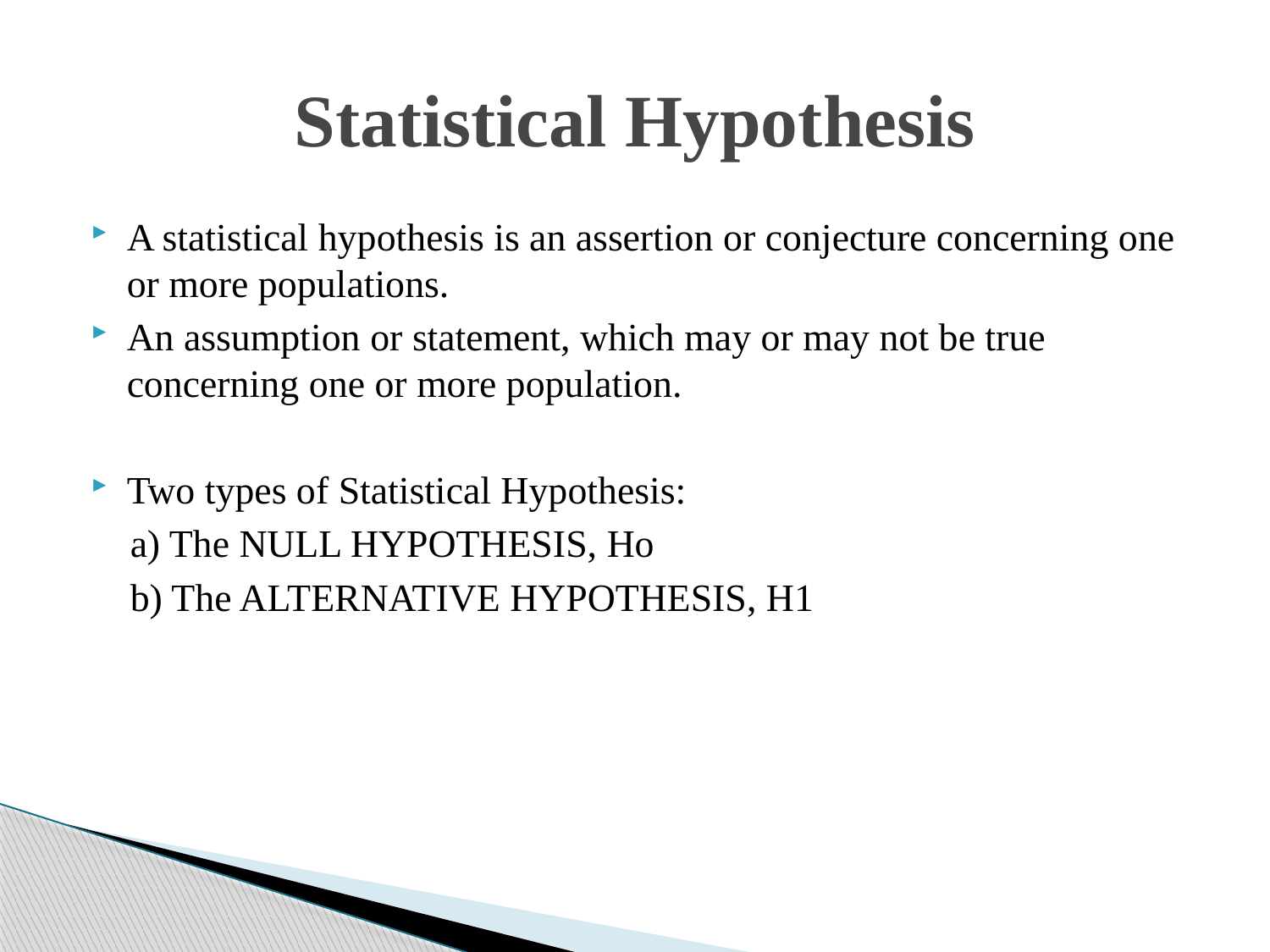

# Statistical Hypothesis
A statistical hypothesis is an assertion or conjecture concerning one or more populations.
An assumption or statement, which may or may not be true concerning one or more population.

Two types of Statistical Hypothesis:
    a) The NULL HYPOTHESIS, Ho
    b) The ALTERNATIVE HYPOTHESIS, H1